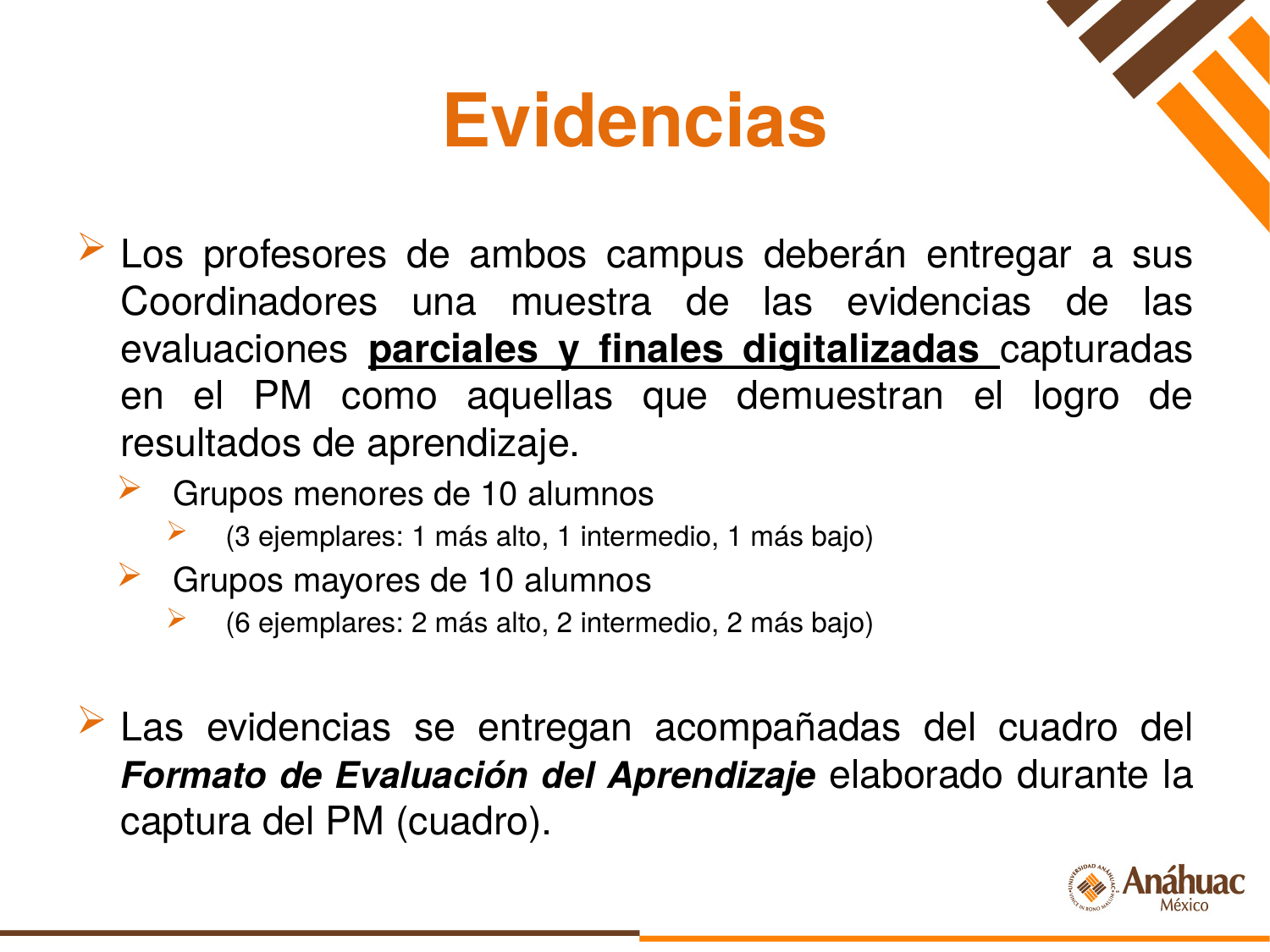

# Evidencias
Los profesores de ambos campus deberán entregar a sus Coordinadores una muestra de las evidencias de las evaluaciones parciales y finales digitalizadas capturadas en el PM como aquellas que demuestran el logro de resultados de aprendizaje.
Grupos menores de 10 alumnos
(3 ejemplares: 1 más alto, 1 intermedio, 1 más bajo)
Grupos mayores de 10 alumnos
(6 ejemplares: 2 más alto, 2 intermedio, 2 más bajo)

Las evidencias se entregan acompañadas del cuadro del Formato de Evaluación del Aprendizaje elaborado durante la captura del PM (cuadro).